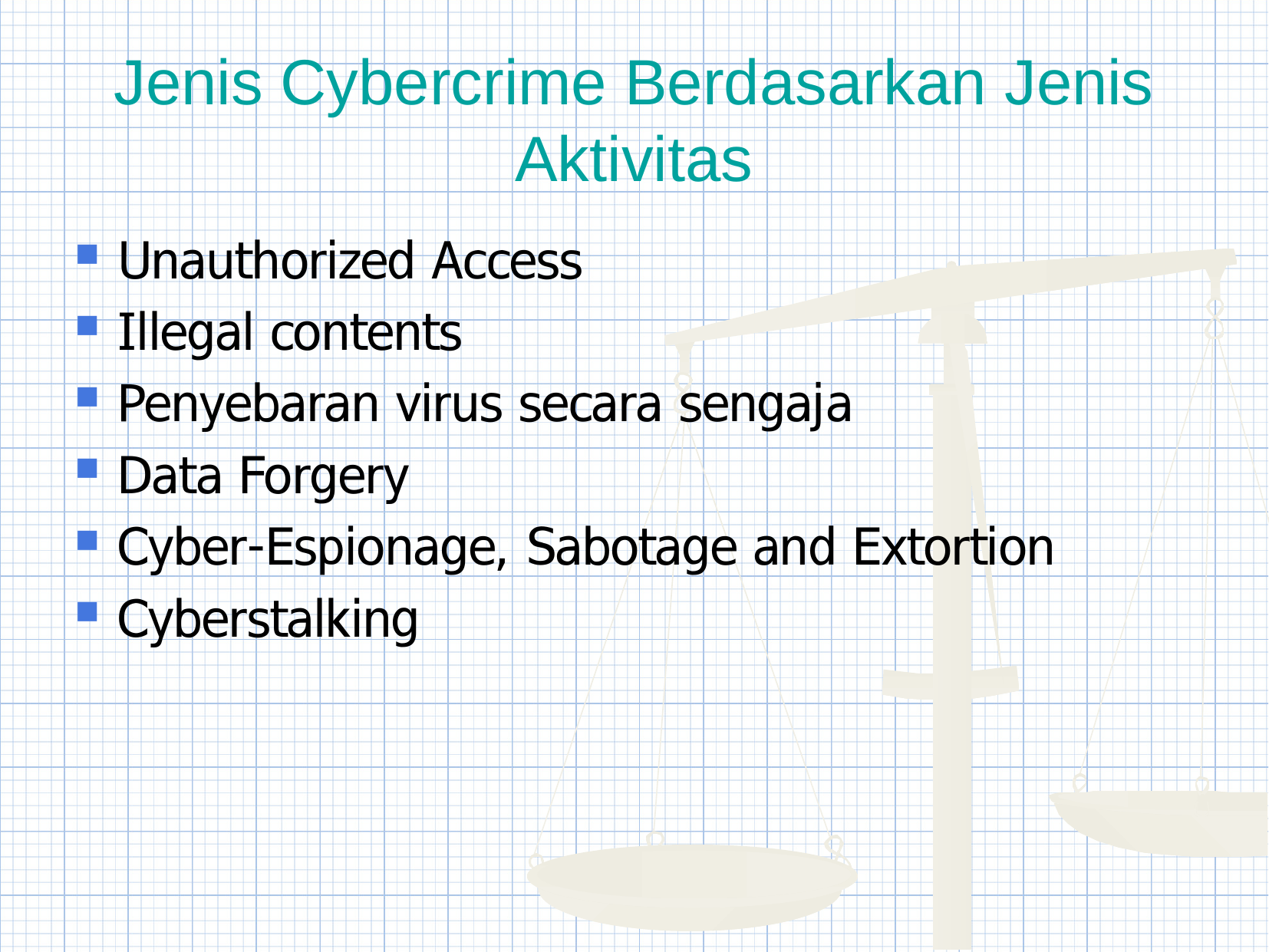

Jenis Cybercrime Berdasarkan Jenis Aktivitas
Unauthorized Access
Illegal contents
Penyebaran virus secara sengaja
Data Forgery
Cyber-Espionage, Sabotage and Extortion
Cyberstalking